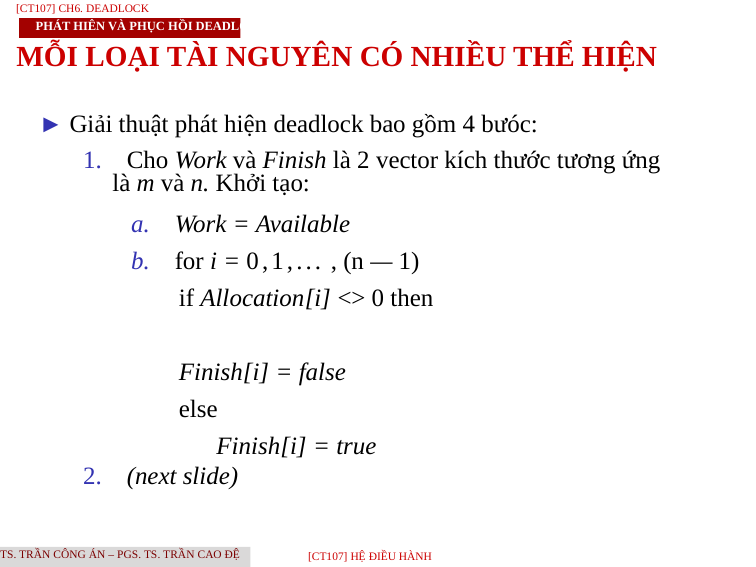

[CT107] Ch6. Deadlock
Phát hiên VÀ phục hồi deadlock
MỖI LOẠI TÀI NGUYÊN CÓ NHIỀU THỂ HIỆN
► Giải thuật phát hiện deadlock bao gồm 4 bưóc:
1.    Cho Work và Finish là 2 vector kích thước tương ứng là m và n. Khởi tạo:
a.    Work = Available
b.    for i = 0,1,... , (n — 1)
if Allocation[i] <> 0 then        	  	    Finish[i] = false
else
      Finish[i] = true
2.    (next slide)
TS. Trần Công Án – PGS. TS. Trần Cao Đệ
[CT107] HỆ điều hành